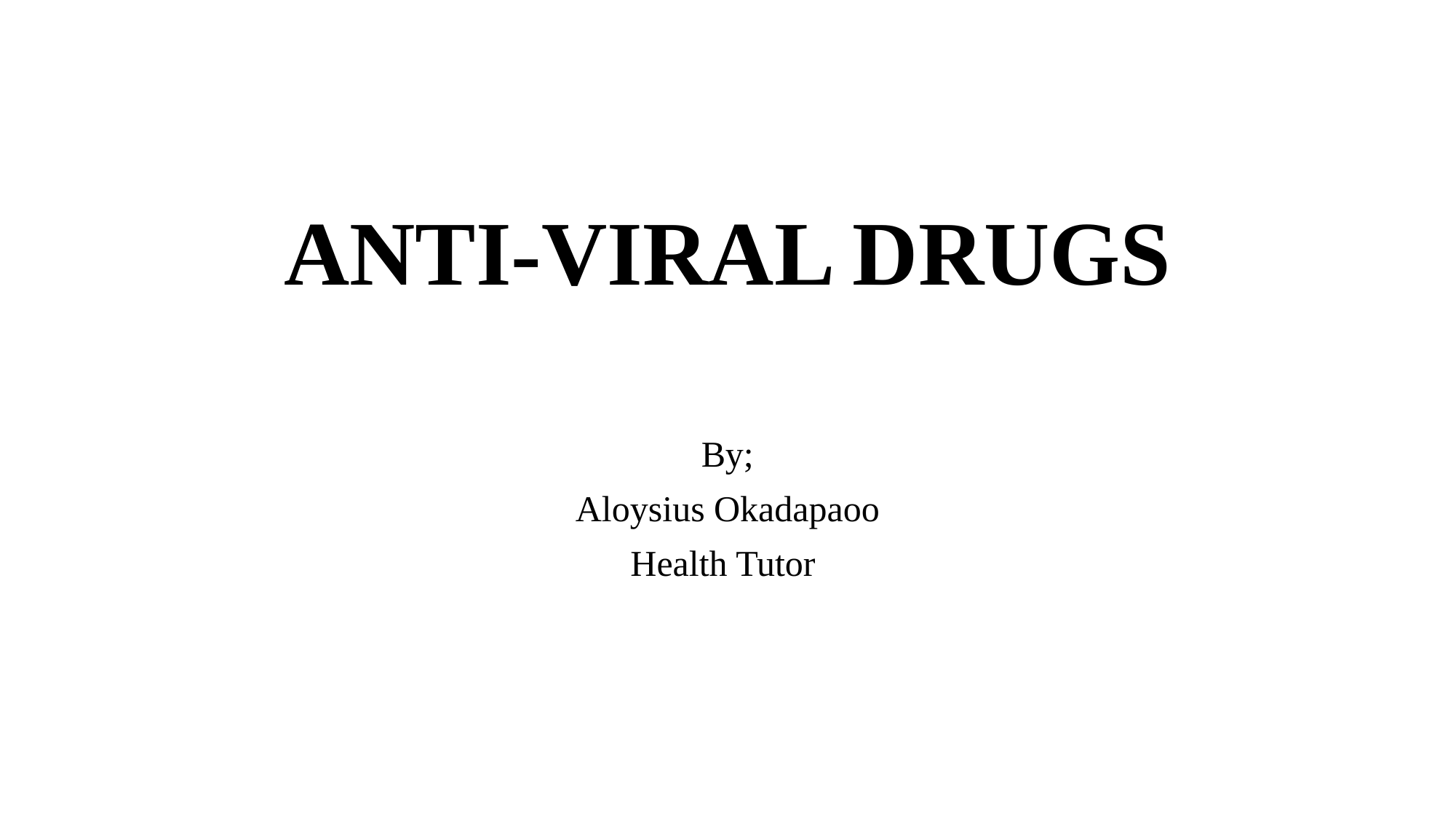

# ANTI-VIRAL DRUGS
By;
Aloysius Okadapaoo
Health Tutor